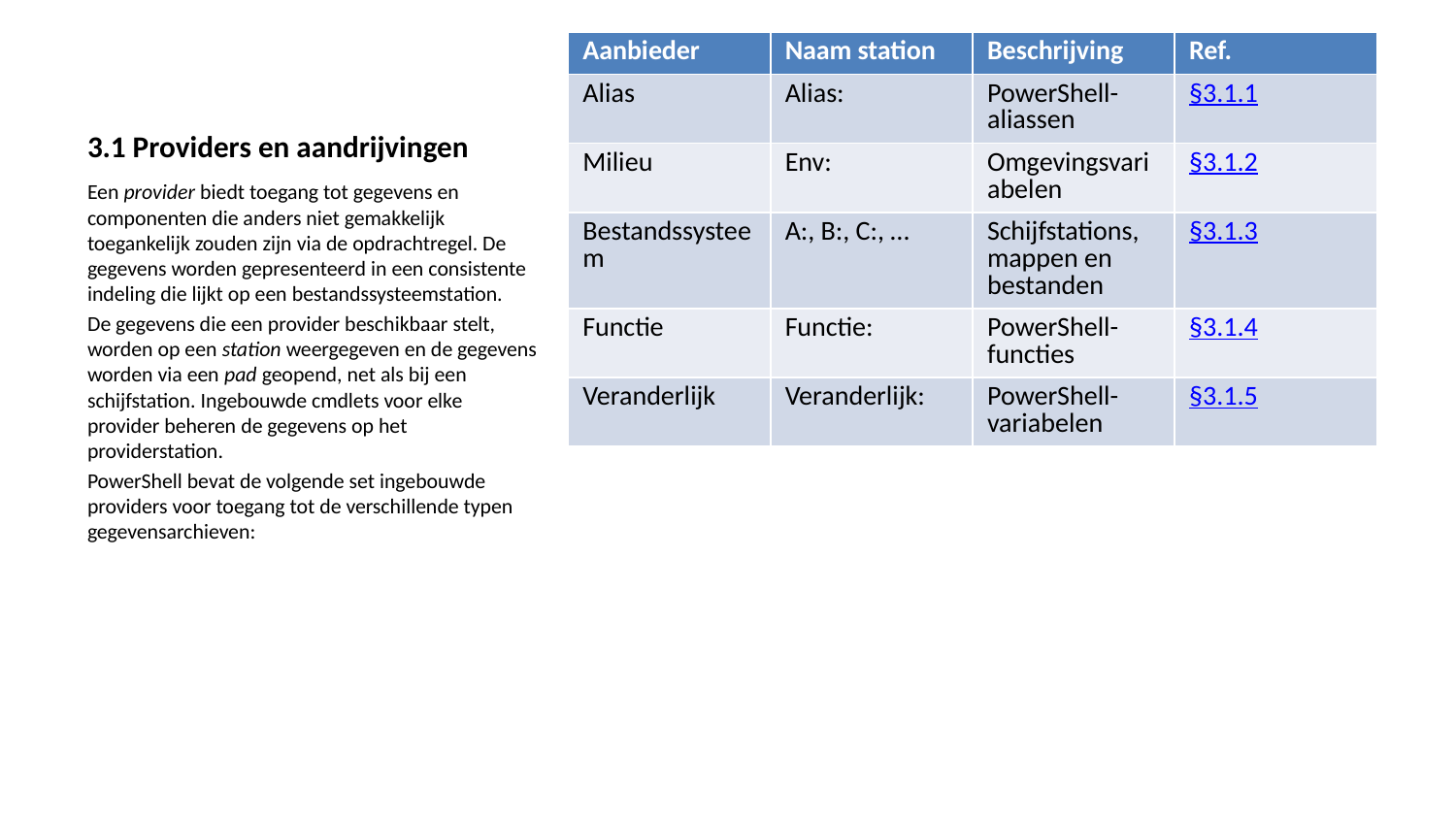

| Aanbieder | Naam station | Beschrijving | Ref. |
| --- | --- | --- | --- |
| Alias | Alias: | PowerShell-aliassen | §3.1.1 |
| Milieu | Env: | Omgevingsvariabelen | §3.1.2 |
| Bestandssysteem | A:, B:, C:, … | Schijfstations, mappen en bestanden | §3.1.3 |
| Functie | Functie: | PowerShell-functies | §3.1.4 |
| Veranderlijk | Veranderlijk: | PowerShell-variabelen | §3.1.5 |
# 3.1 Providers en aandrijvingen
Een provider biedt toegang tot gegevens en componenten die anders niet gemakkelijk toegankelijk zouden zijn via de opdrachtregel. De gegevens worden gepresenteerd in een consistente indeling die lijkt op een bestandssysteemstation.
De gegevens die een provider beschikbaar stelt, worden op een station weergegeven en de gegevens worden via een pad geopend, net als bij een schijfstation. Ingebouwde cmdlets voor elke provider beheren de gegevens op het providerstation.
PowerShell bevat de volgende set ingebouwde providers voor toegang tot de verschillende typen gegevensarchieven: